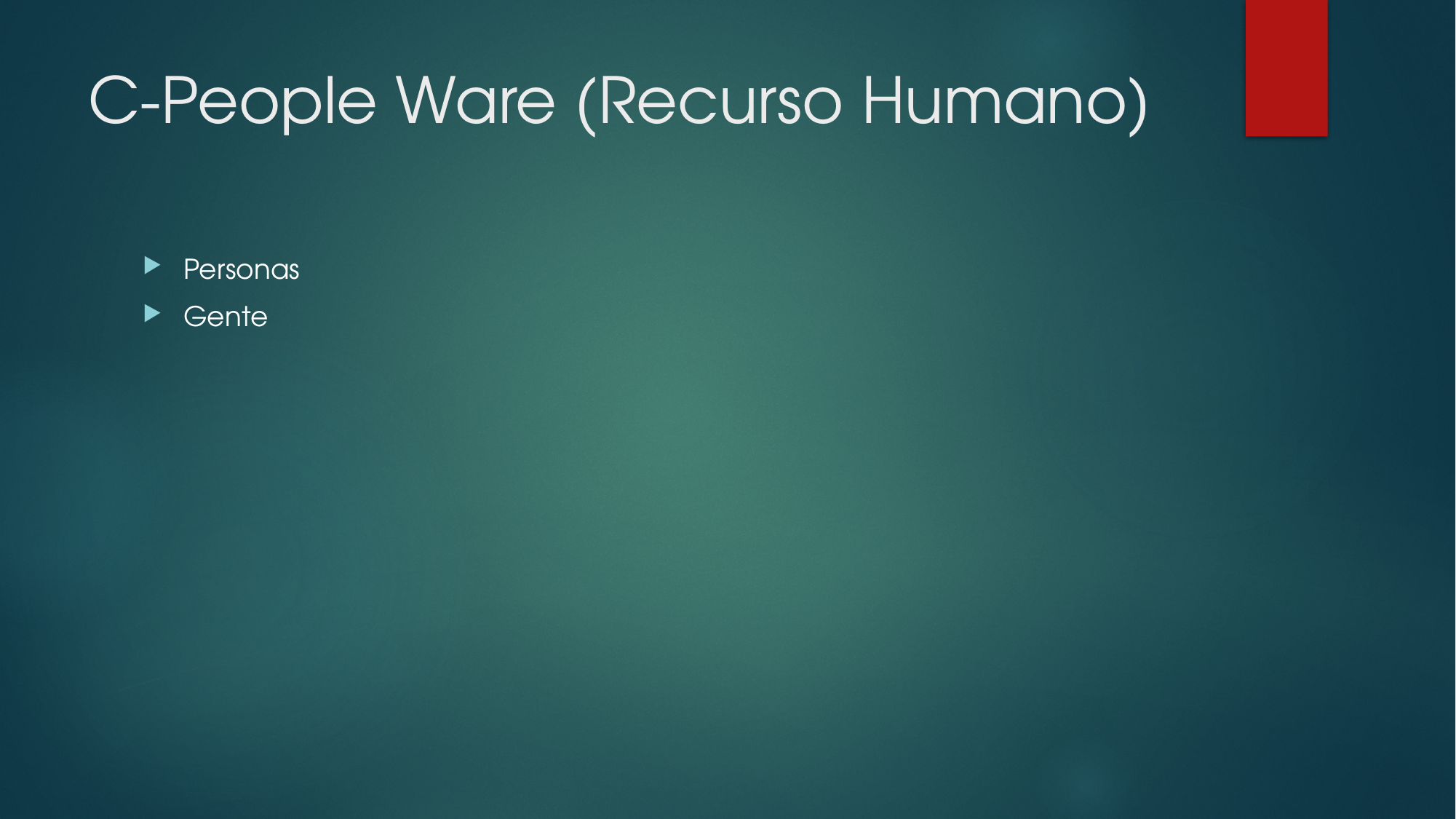

# C-People Ware (Recurso Humano)
Personas
Gente